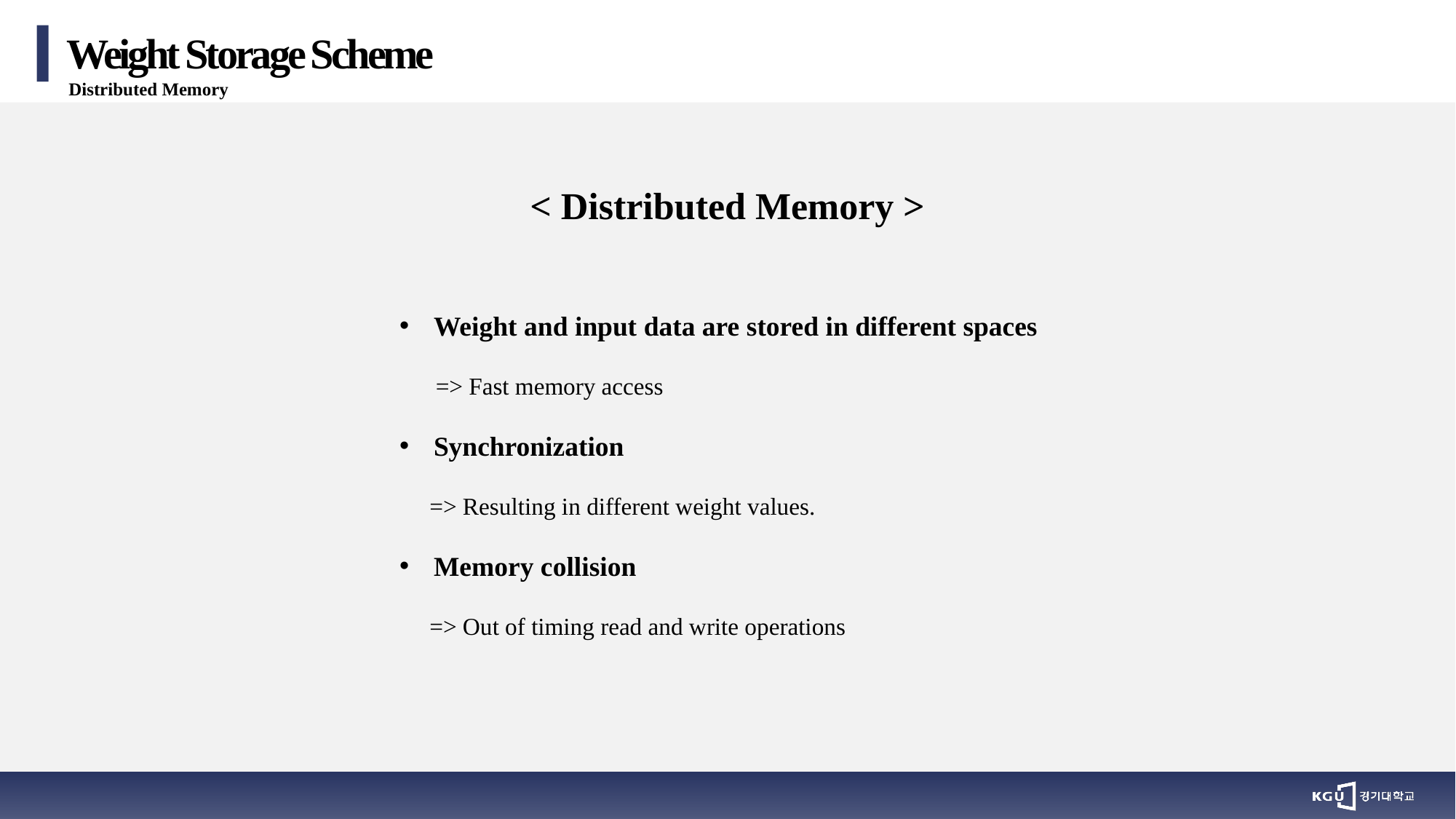

Weight Storage Scheme

Distributed Memory
< Distributed Memory >
Weight and input data are stored in different spaces

      => Fast memory access

Synchronization

     => Resulting in different weight values.

Memory collision

     => Out of timing read and write operations